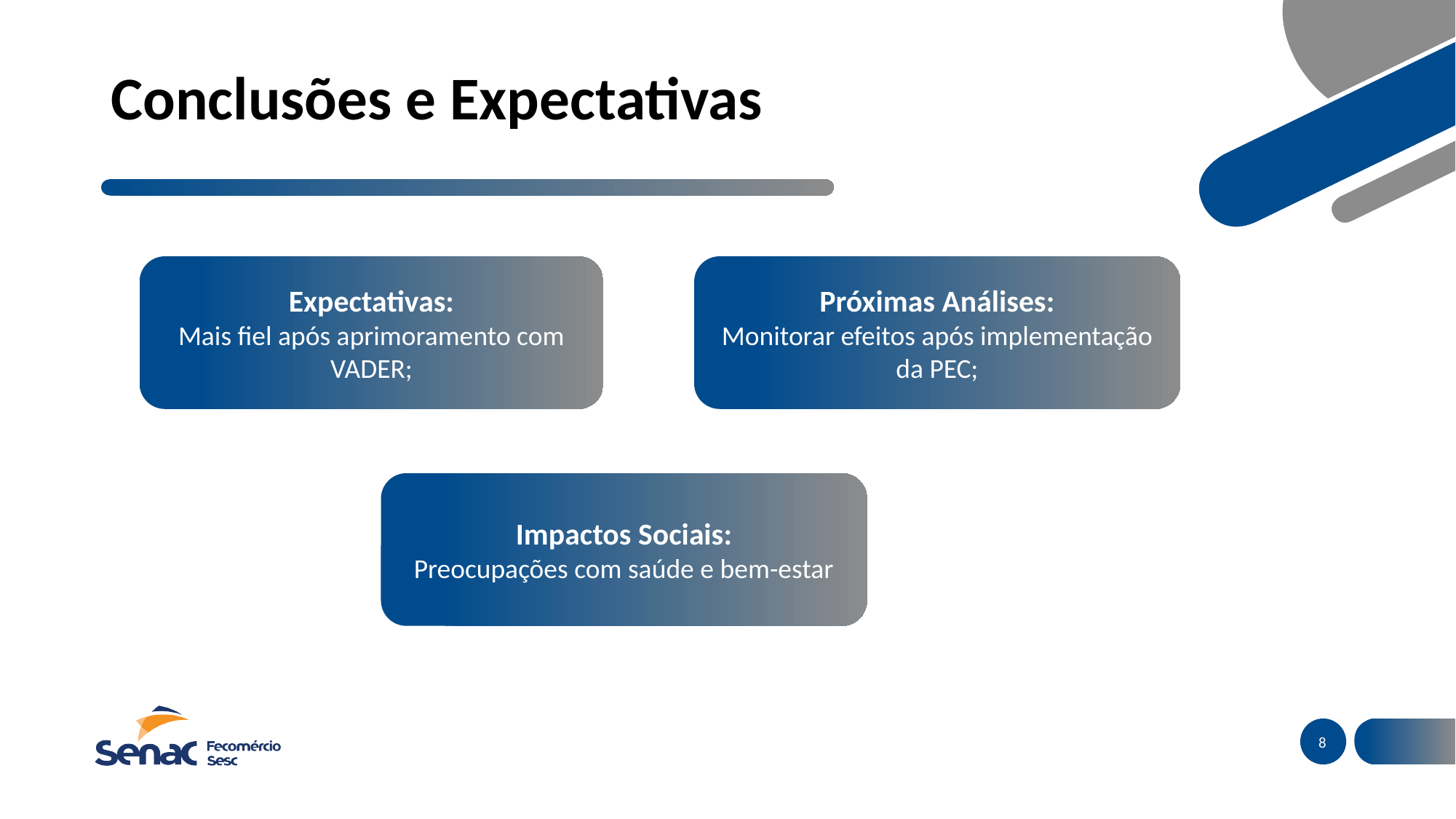

# Conclusões e Expectativas
Expectativas:
Mais fiel após aprimoramento com VADER;
Próximas Análises:
Monitorar efeitos após implementação da PEC;
Impactos Sociais:
Preocupações com saúde e bem-estar
8